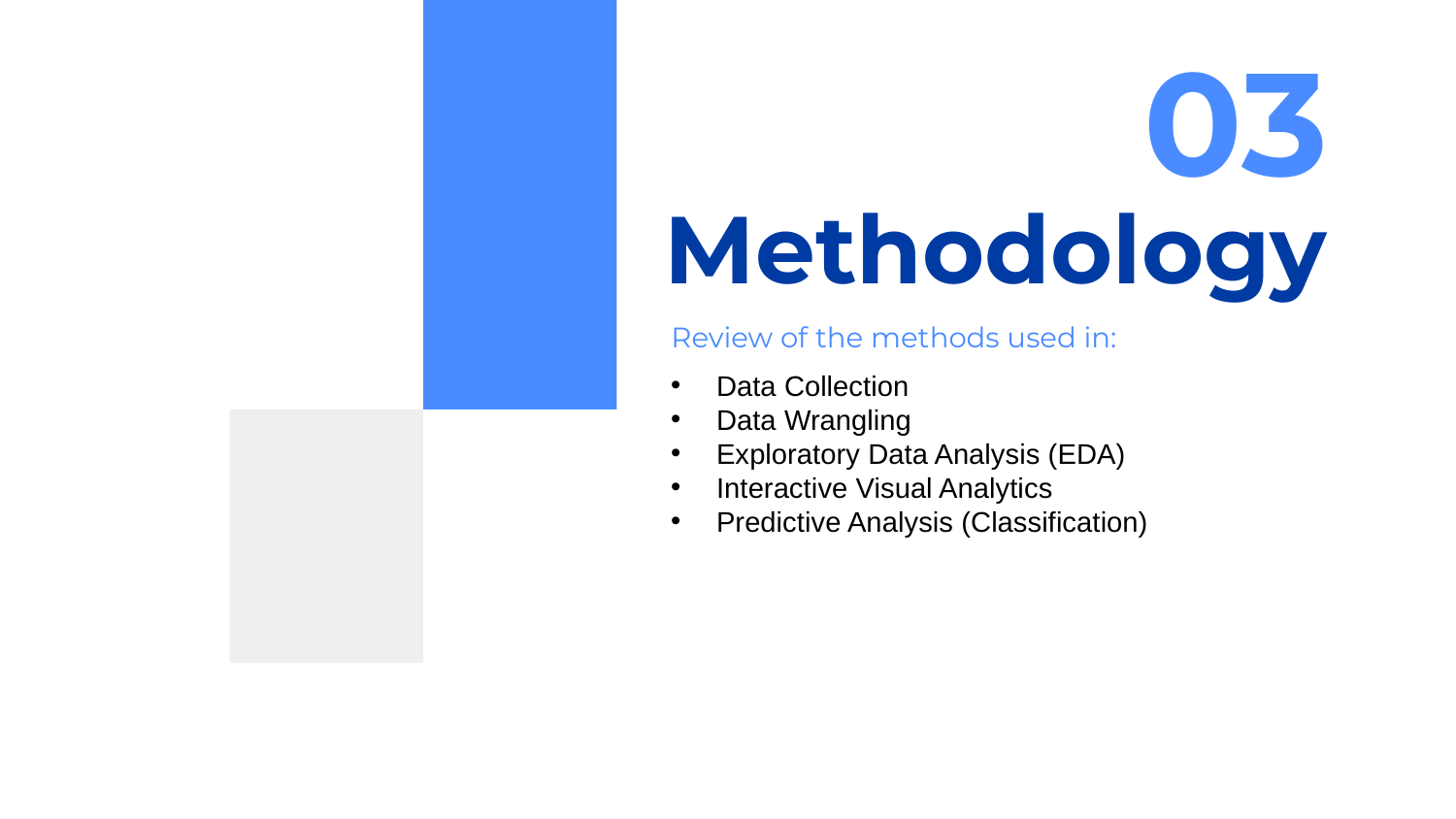

03
# Methodology
Review of the methods used in:
Data Collection
Data Wrangling
Exploratory Data Analysis (EDA)
Interactive Visual Analytics
Predictive Analysis (Classification)